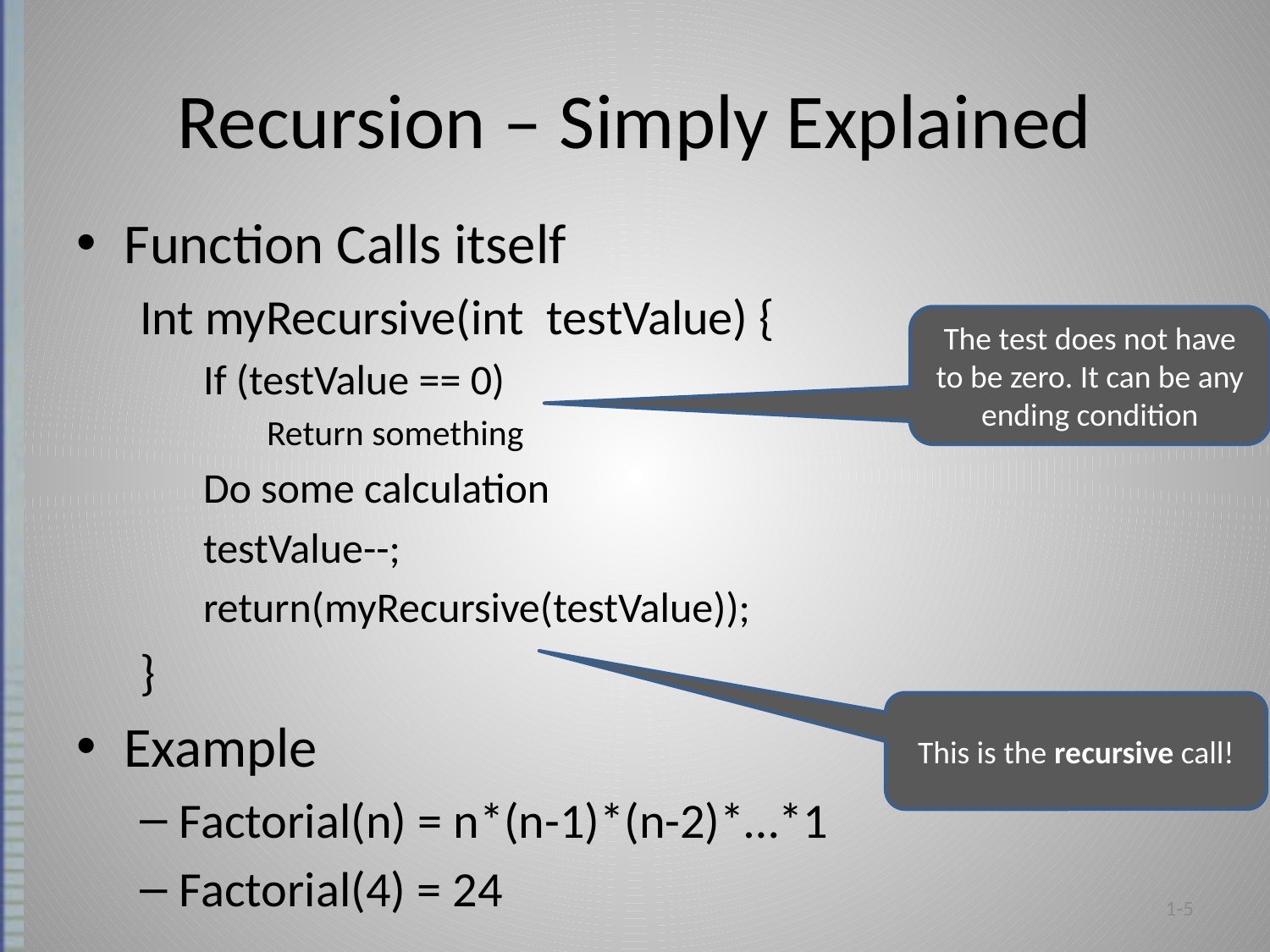

# Recursion – Simply Explained
Function Calls itself
Int myRecursive(int  testValue) {
If (testValue == 0)
Return something
Do some calculation
testValue--;
return(myRecursive(testValue));
}
Example
Factorial(n) = n*(n-1)*(n-2)*…*1
Factorial(4) = 24
The test does not have to be zero. It can be any ending condition
This is the recursive call!
1-5